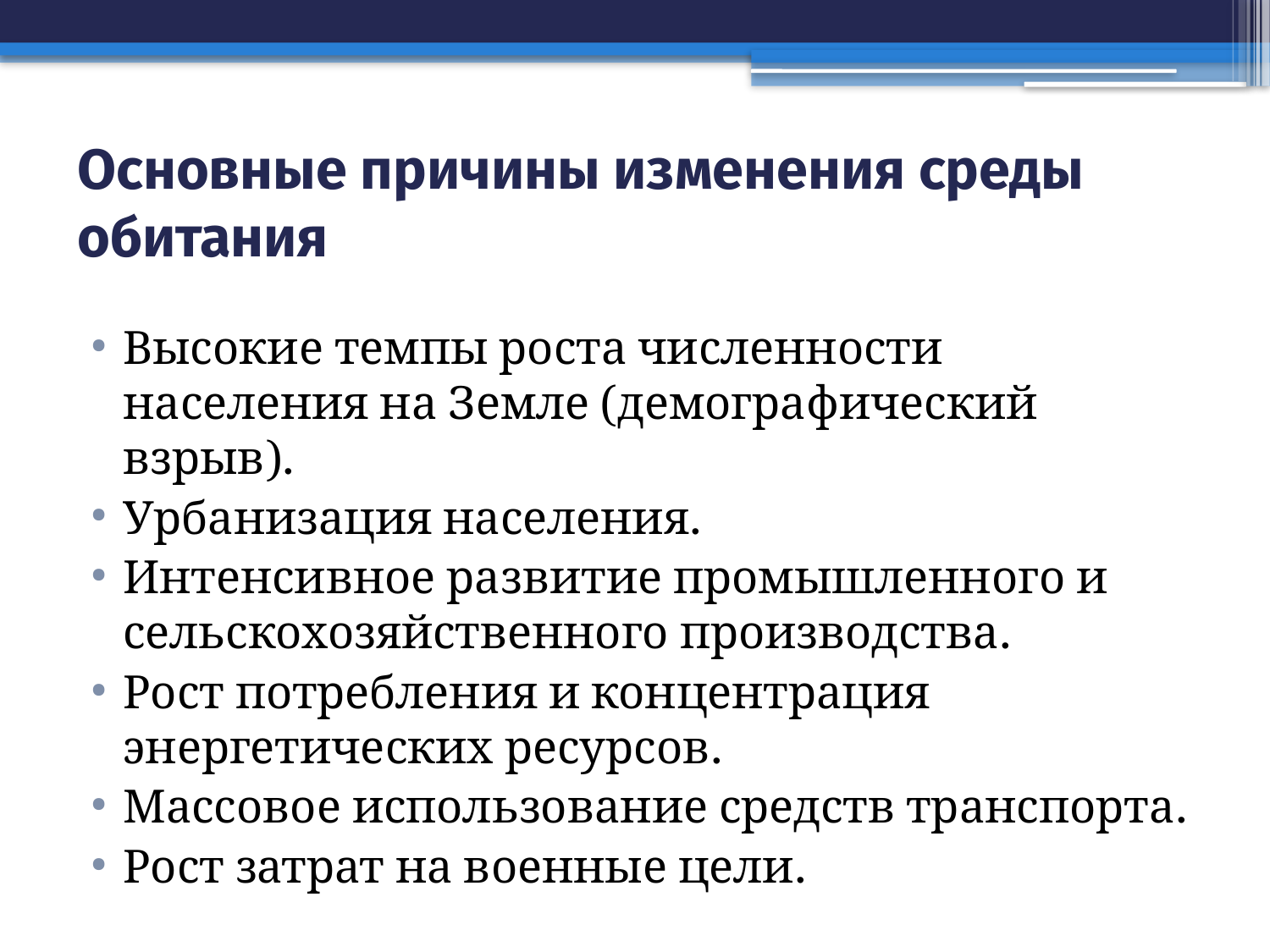

# Основные причины изменения среды обитания
Высокие темпы роста численности населения на Земле (демографический взрыв).
Урбанизация населения.
Интенсивное развитие промышленного и сельскохозяйственного производства.
Рост потребления и концентрация энергетических ресурсов.
Массовое использование средств транспорта.
Рост затрат на военные цели.